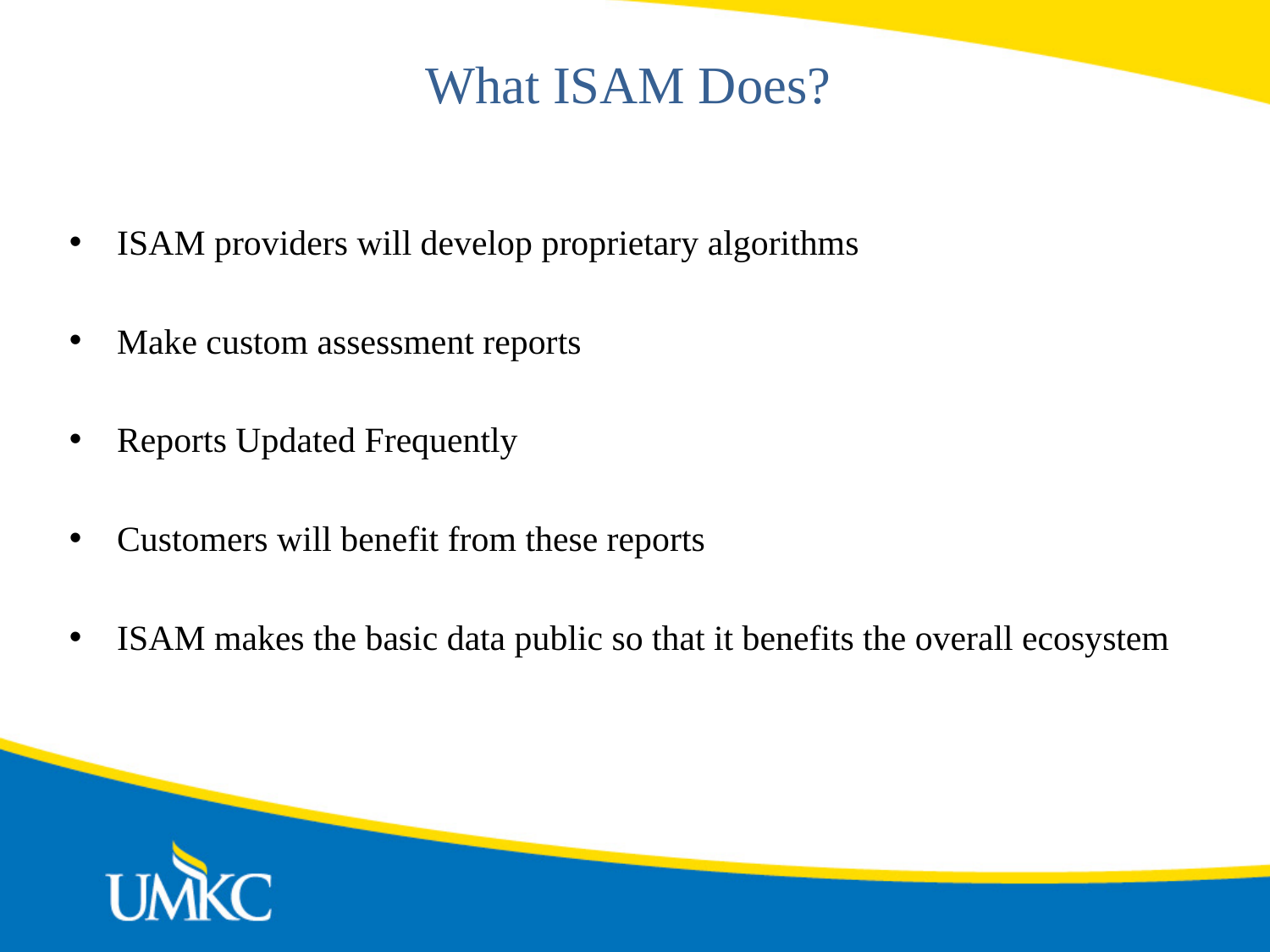

What ISAM Does?

ISAM providers will develop proprietary algorithms

Make custom assessment reports

Reports Updated Frequently

Customers will benefit from these reports

ISAM makes the basic data public so that it benefits the overall ecosystem